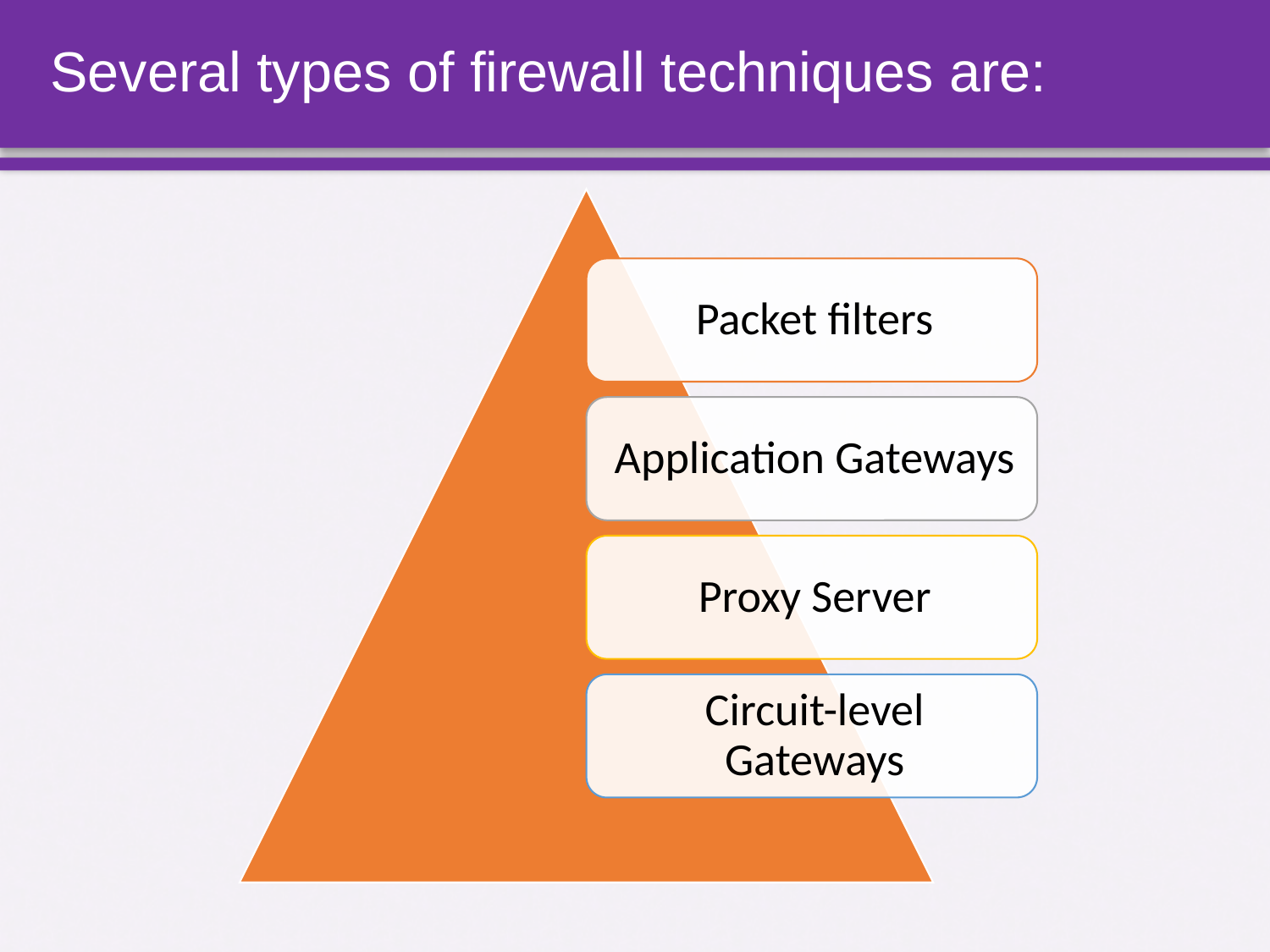

# Several types of firewall techniques are:
Packet filters
Application Gateways
Proxy Server
Circuit-level Gateways